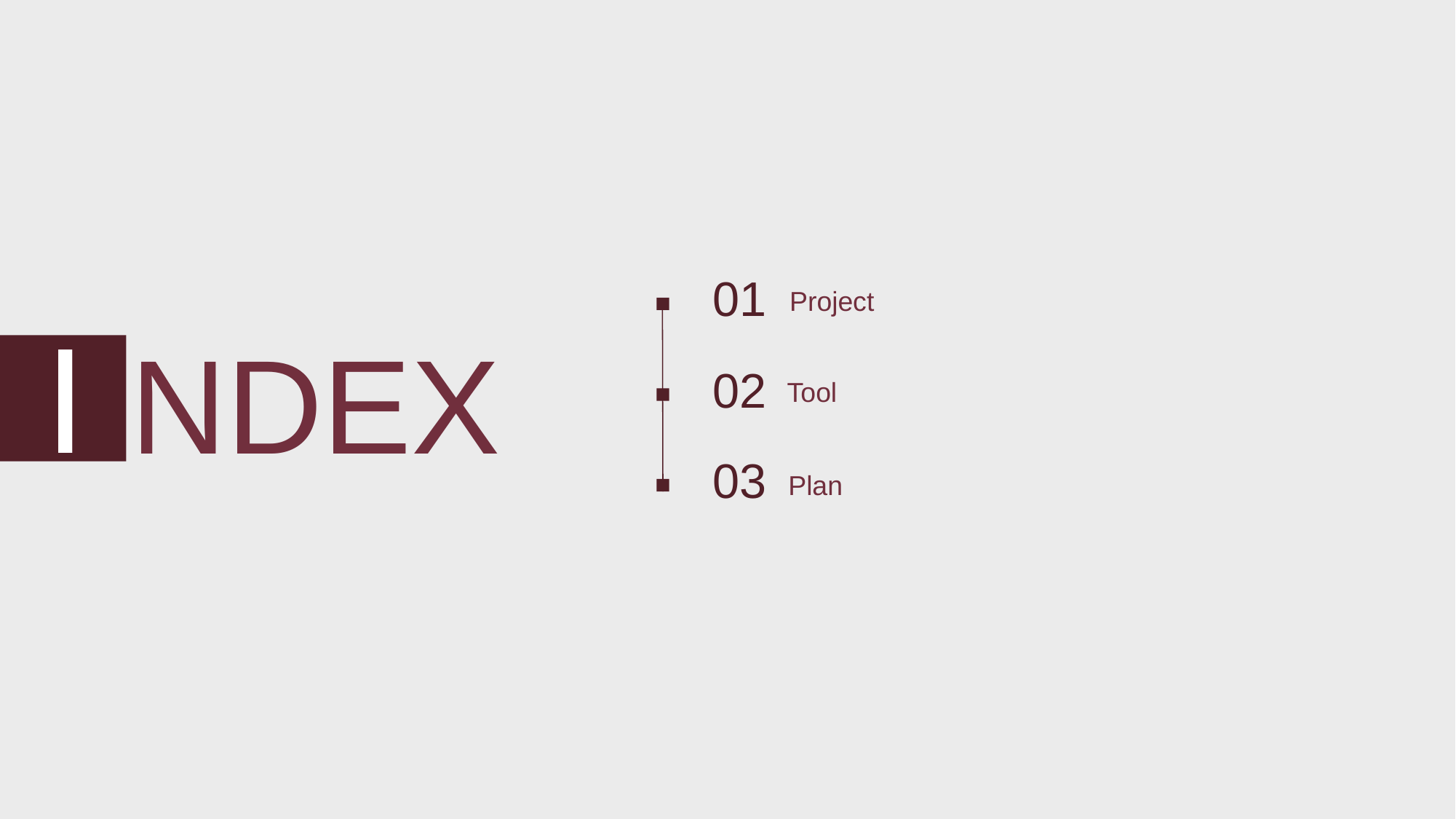

01
Project
I

NDEX

02
Tool

03
Plan